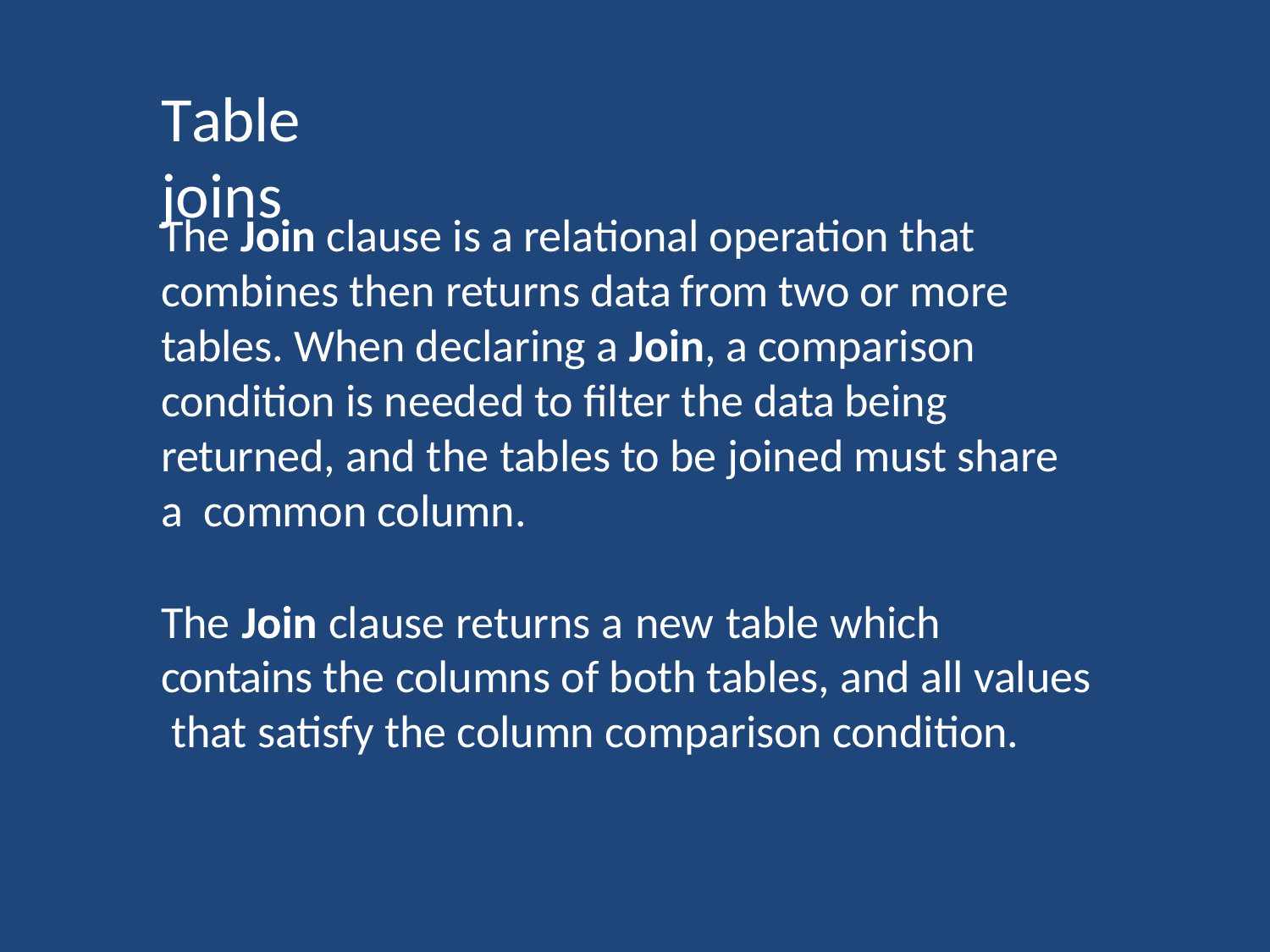

# Table joins
The Join clause is a relational operation that  combines then returns data from two or more  tables. When declaring a Join, a comparison  condition is needed to filter the data being  returned, and the tables to be joined must share a  common column.

The Join clause returns a new table which  contains the columns of both tables, and all values  that satisfy the column comparison condition.